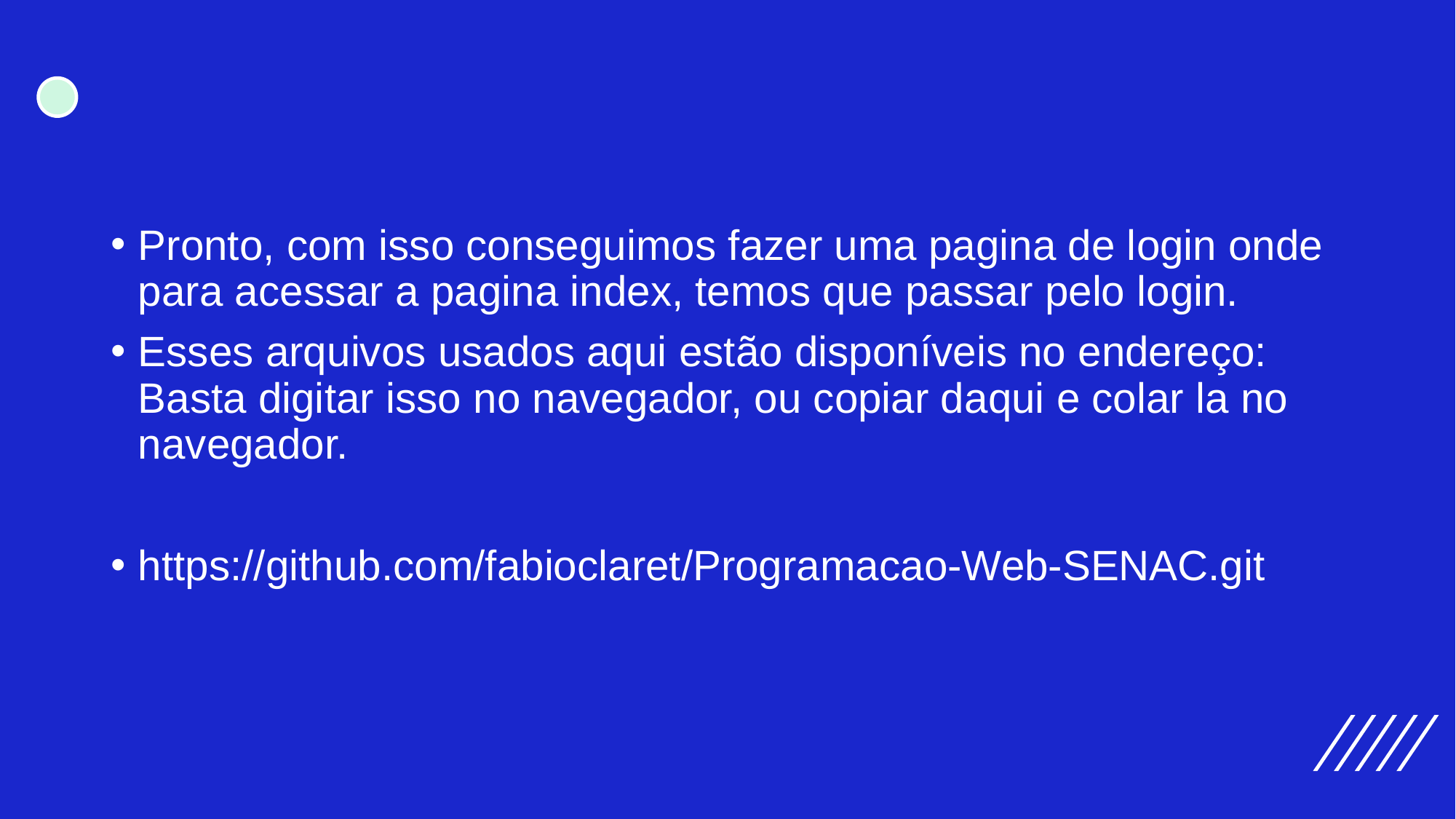

#
Pronto, com isso conseguimos fazer uma pagina de login onde para acessar a pagina index, temos que passar pelo login.
Esses arquivos usados aqui estão disponíveis no endereço: Basta digitar isso no navegador, ou copiar daqui e colar la no navegador.

https://github.com/fabioclaret/Programacao-Web-SENAC.git